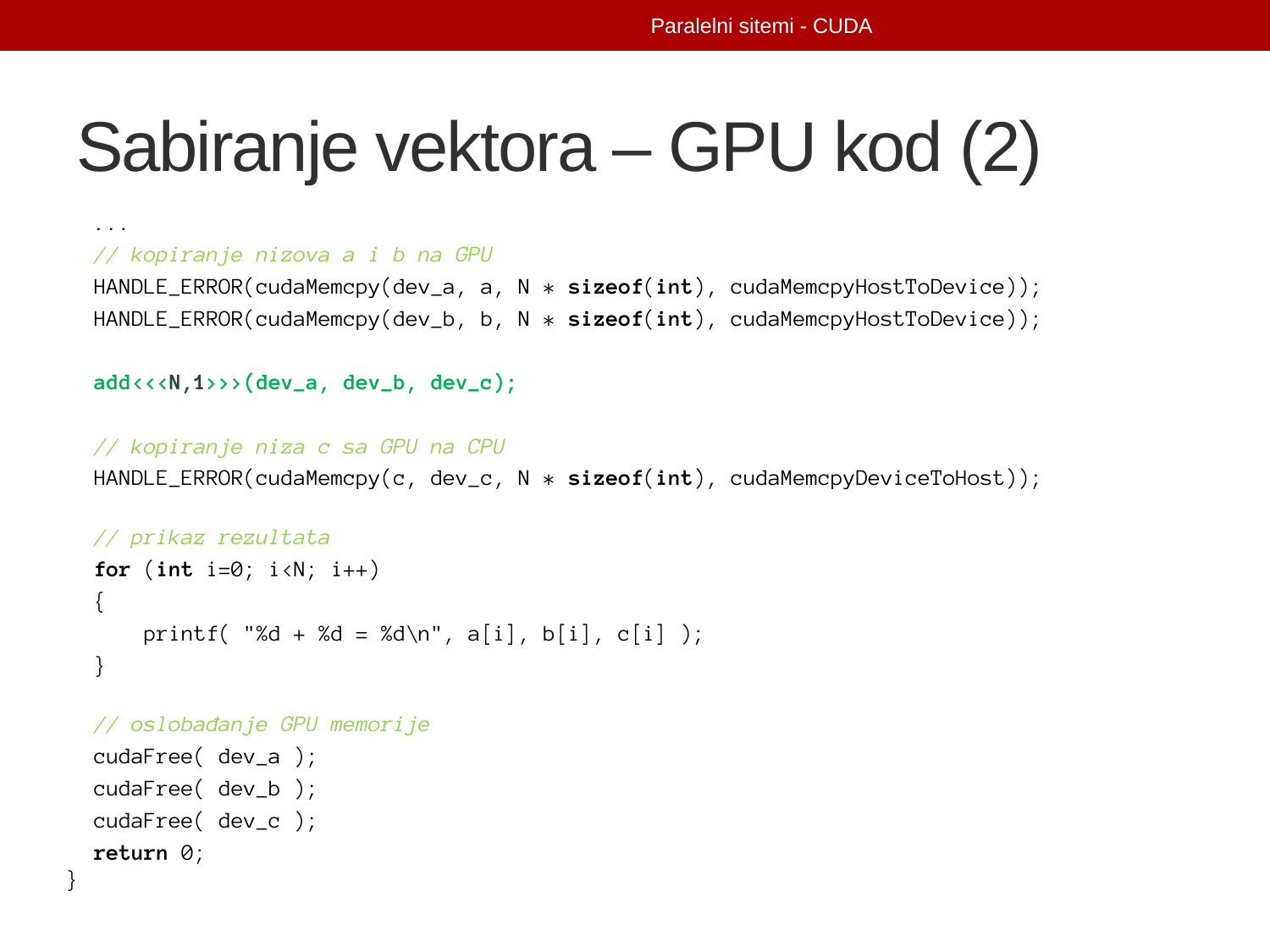

Paralelni sitemi - CUDA
# Sabiranje vektora – GPU kod (2)
    ...
    // kopiranje nizova a i b na GPU
    HANDLE_ERROR(cudaMemcpy(dev_a, a, N * sizeof(int), cudaMemcpyHostToDevice));
    HANDLE_ERROR(cudaMemcpy(dev_b, b, N * sizeof(int), cudaMemcpyHostToDevice));

    add<<<N,1>>>(dev_a, dev_b, dev_c);

    // kopiranje niza c sa GPU na CPU
    HANDLE_ERROR(cudaMemcpy(c, dev_c, N * sizeof(int), cudaMemcpyDeviceToHost));
    // prikaz rezultata
    for (int i=0; i<N; i++)
    {
        printf( "%d + %d = %d\n", a[i], b[i], c[i] );
    }
    // oslobađanje GPU memorije
    cudaFree( dev_a );
    cudaFree( dev_b );
    cudaFree( dev_c );
    return 0;
}